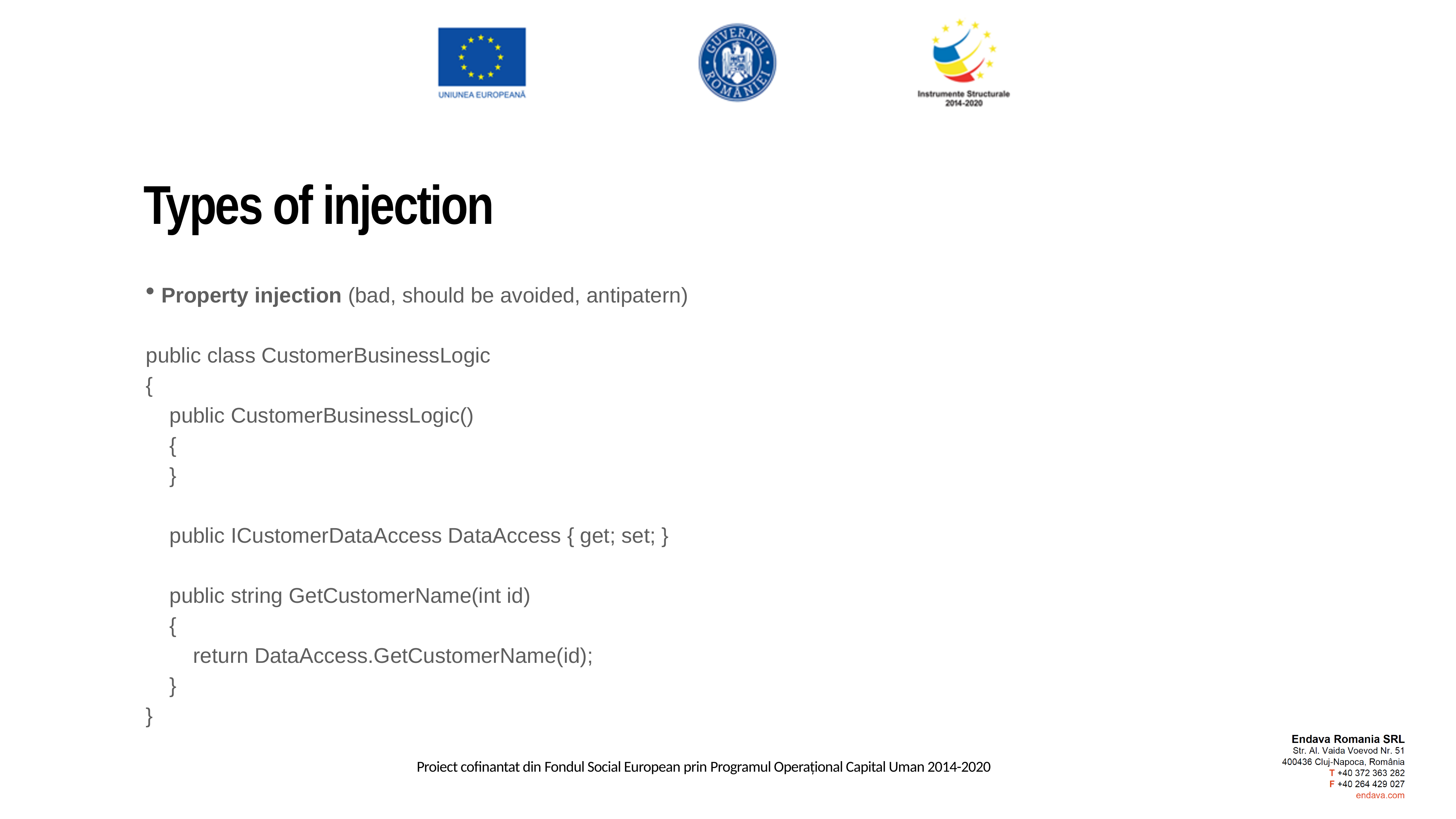

Types of injection

Property injection (bad, should be avoided, antipatern)

public class CustomerBusinessLogic
{
    public CustomerBusinessLogic()
    {
    }

    public ICustomerDataAccess DataAccess { get; set; }

    public string GetCustomerName(int id)
    {
        return DataAccess.GetCustomerName(id);
    }
}
Are a set of rules that enable developers to write software that is easily extendable, maintainable, easy to read and easy to adapt to changing requirements.
Are a set of rules that enable developers to write software that is easily extendable, maintainable, easy to read and easy to adapt to changing requirements.